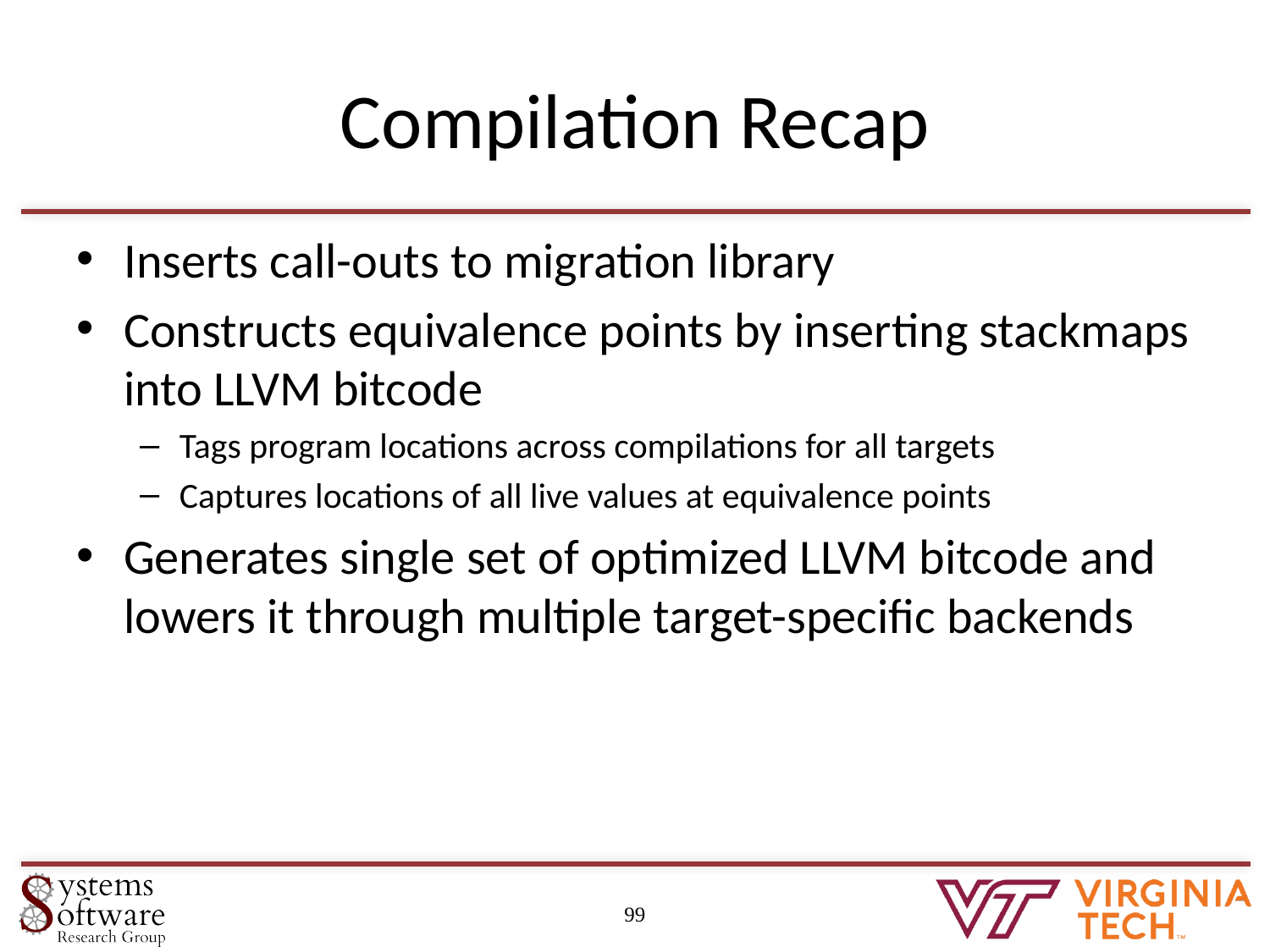

# Compilation Recap
Inserts call-outs to migration library
Constructs equivalence points by inserting stackmaps into LLVM bitcode
Tags program locations across compilations for all targets
Captures locations of all live values at equivalence points
Generates single set of optimized LLVM bitcode and lowers it through multiple target-specific backends